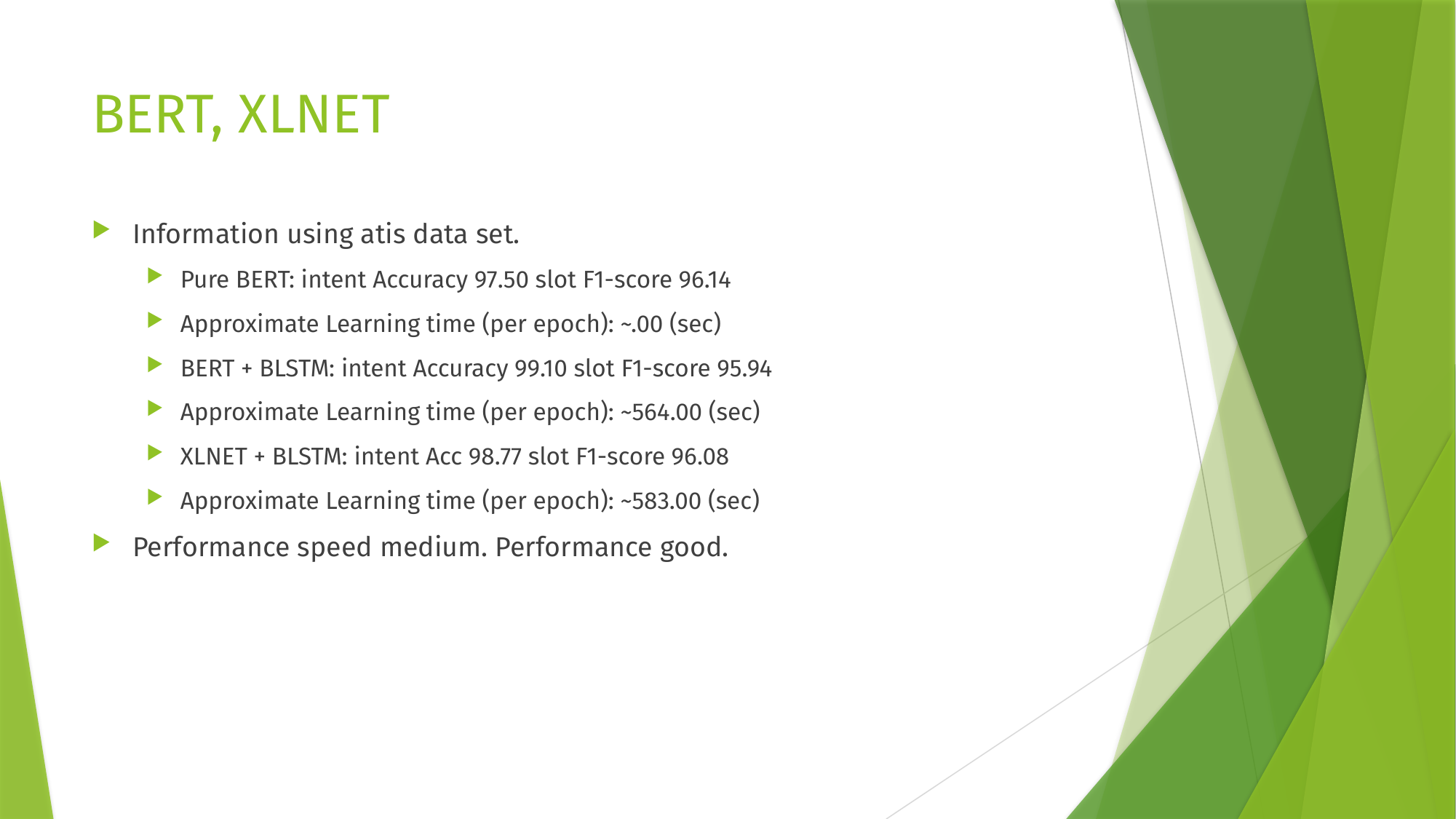

# BERT, XLNET
Information using atis data set.
Pure BERT: intent Accuracy 97.50 slot F1-score 96.14
Approximate Learning time (per epoch): ~.00 (sec)
BERT + BLSTM: intent Accuracy 99.10 slot F1-score 95.94
Approximate Learning time (per epoch): ~564.00 (sec)
XLNET + BLSTM: intent Acc 98.77 slot F1-score 96.08
Approximate Learning time (per epoch): ~583.00 (sec)
Performance speed medium. Performance good.